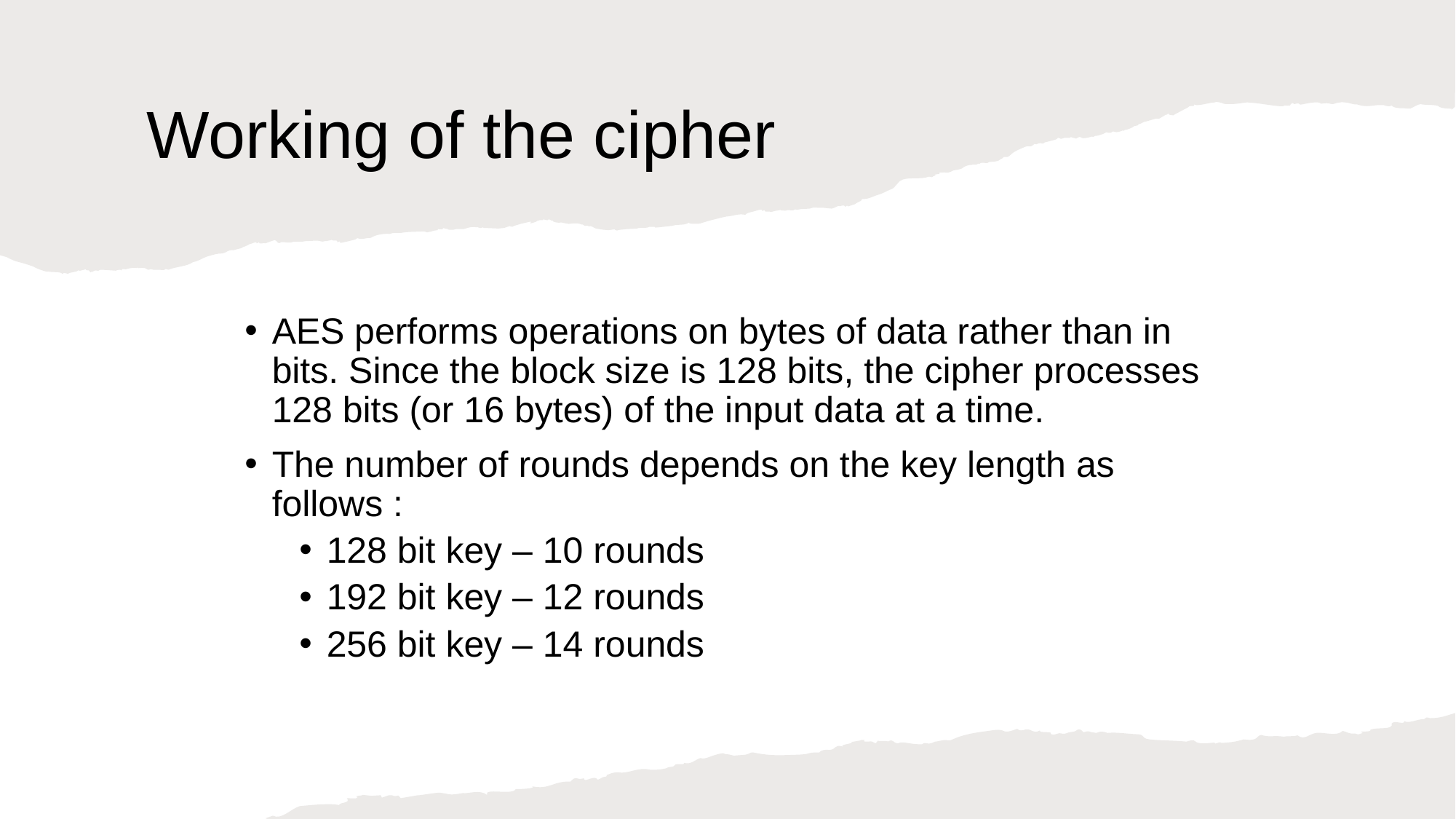

# Working of the cipher
AES performs operations on bytes of data rather than in bits. Since the block size is 128 bits, the cipher processes 128 bits (or 16 bytes) of the input data at a time.
The number of rounds depends on the key length as follows :
128 bit key – 10 rounds
192 bit key – 12 rounds
256 bit key – 14 rounds